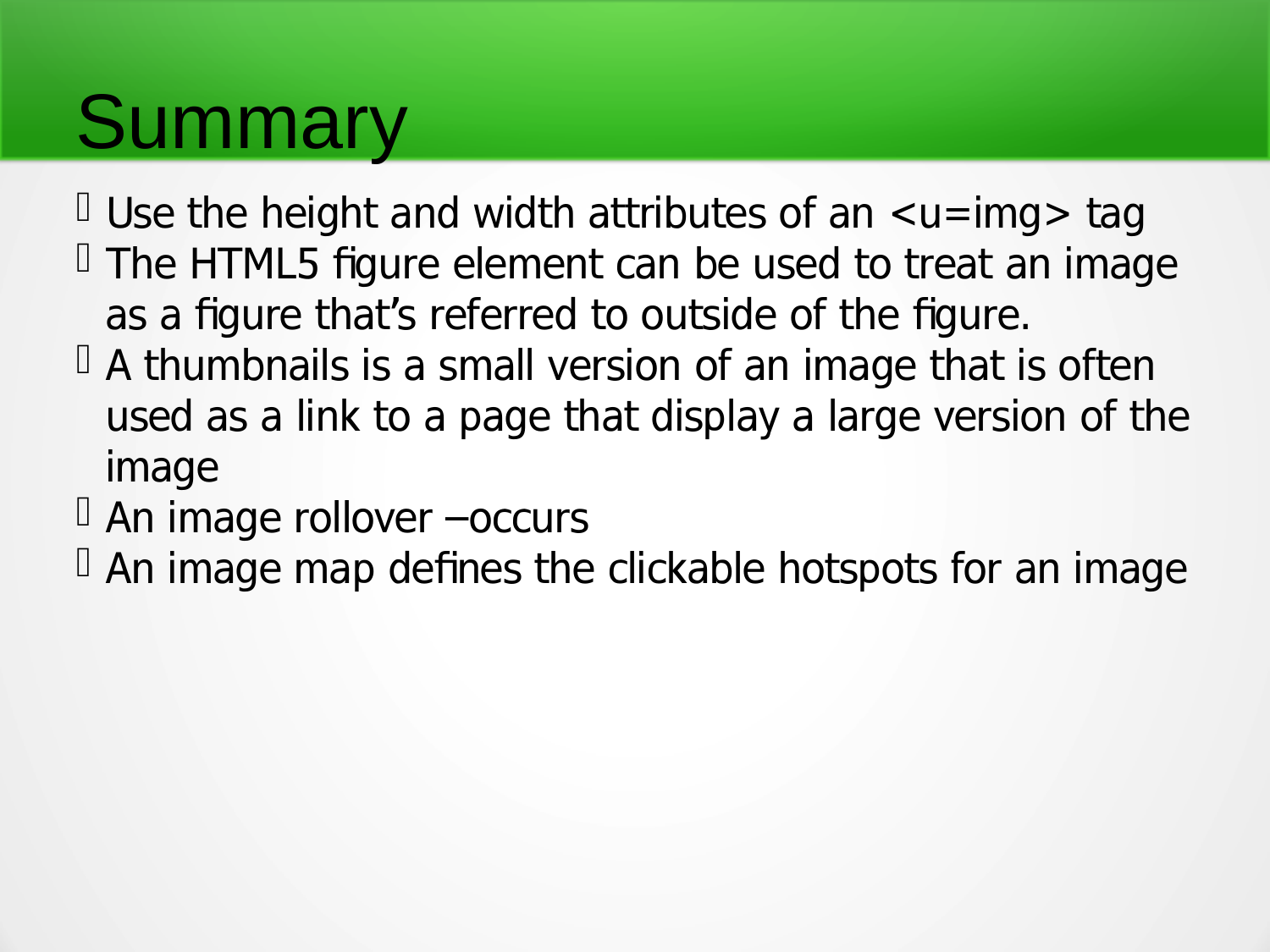

Summary
Use the height and width attributes of an <u=img> tag
The HTML5 figure element can be used to treat an image as a figure that’s referred to outside of the figure.
A thumbnails is a small version of an image that is often used as a link to a page that display a large version of the image
An image rollover –occurs
An image map defines the clickable hotspots for an image